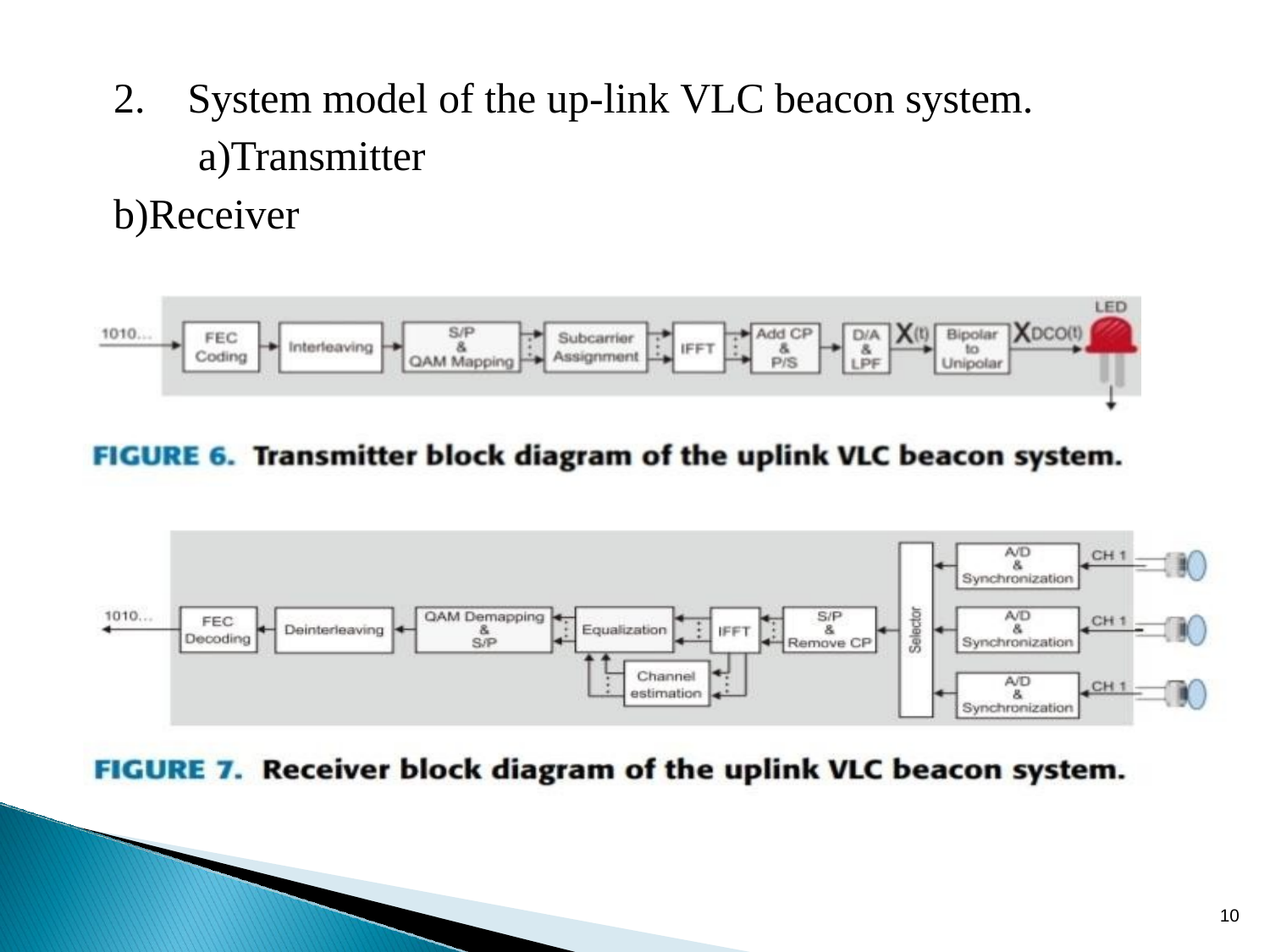

# 2.	System model of the up-link VLC beacon system.  a)Transmitter
b)Receiver

10